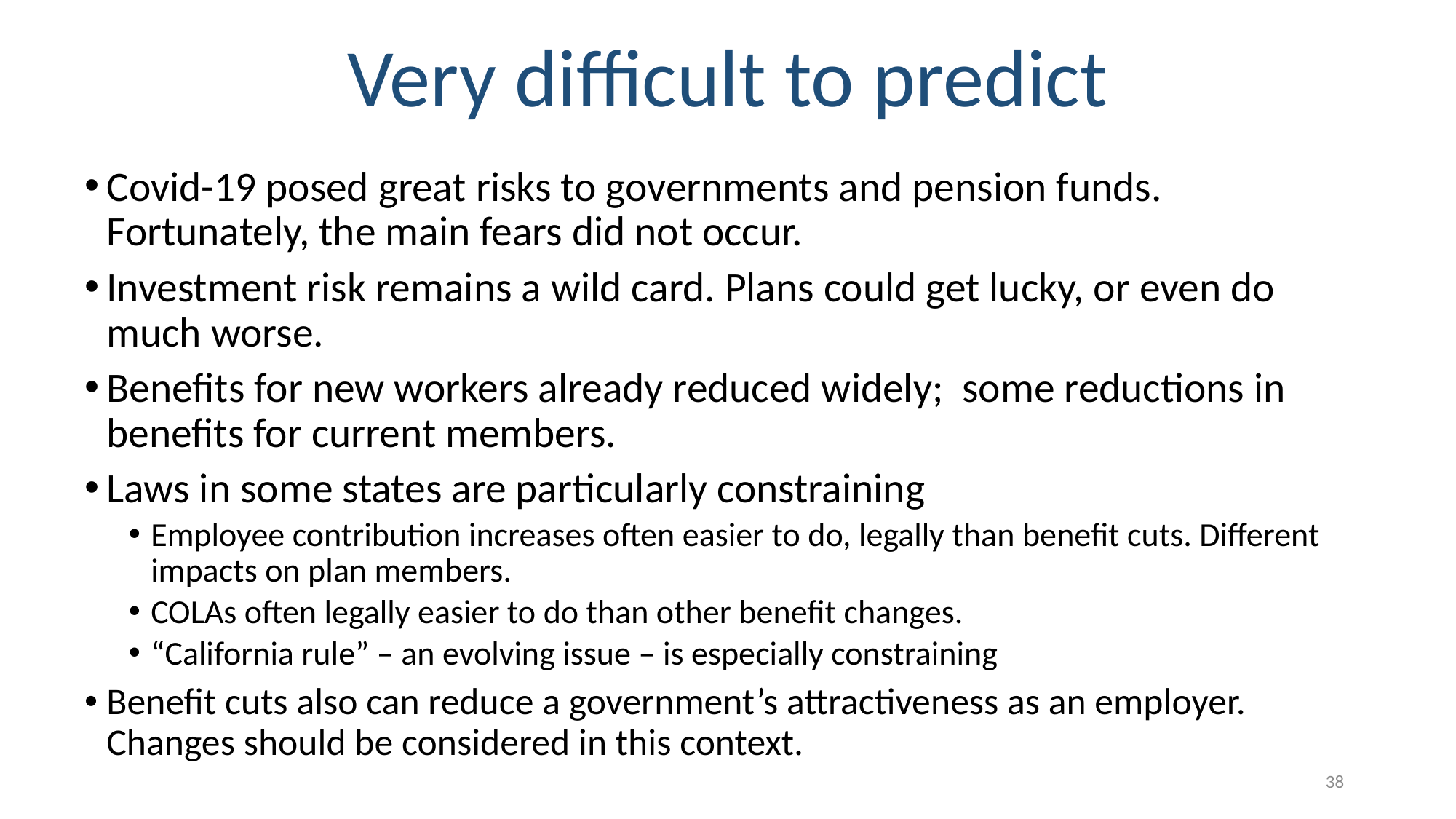

# Very difficult to predict
Covid-19 posed great risks to governments and pension funds. Fortunately, the main fears did not occur.
Investment risk remains a wild card. Plans could get lucky, or even do much worse.
Benefits for new workers already reduced widely;  some reductions in benefits for current members.
Laws in some states are particularly constraining
Employee contribution increases often easier to do, legally than benefit cuts. Different impacts on plan members.
COLAs often legally easier to do than other benefit changes.
“California rule” – an evolving issue – is especially constraining
Benefit cuts also can reduce a government’s attractiveness as an employer. Changes should be considered in this context.

38